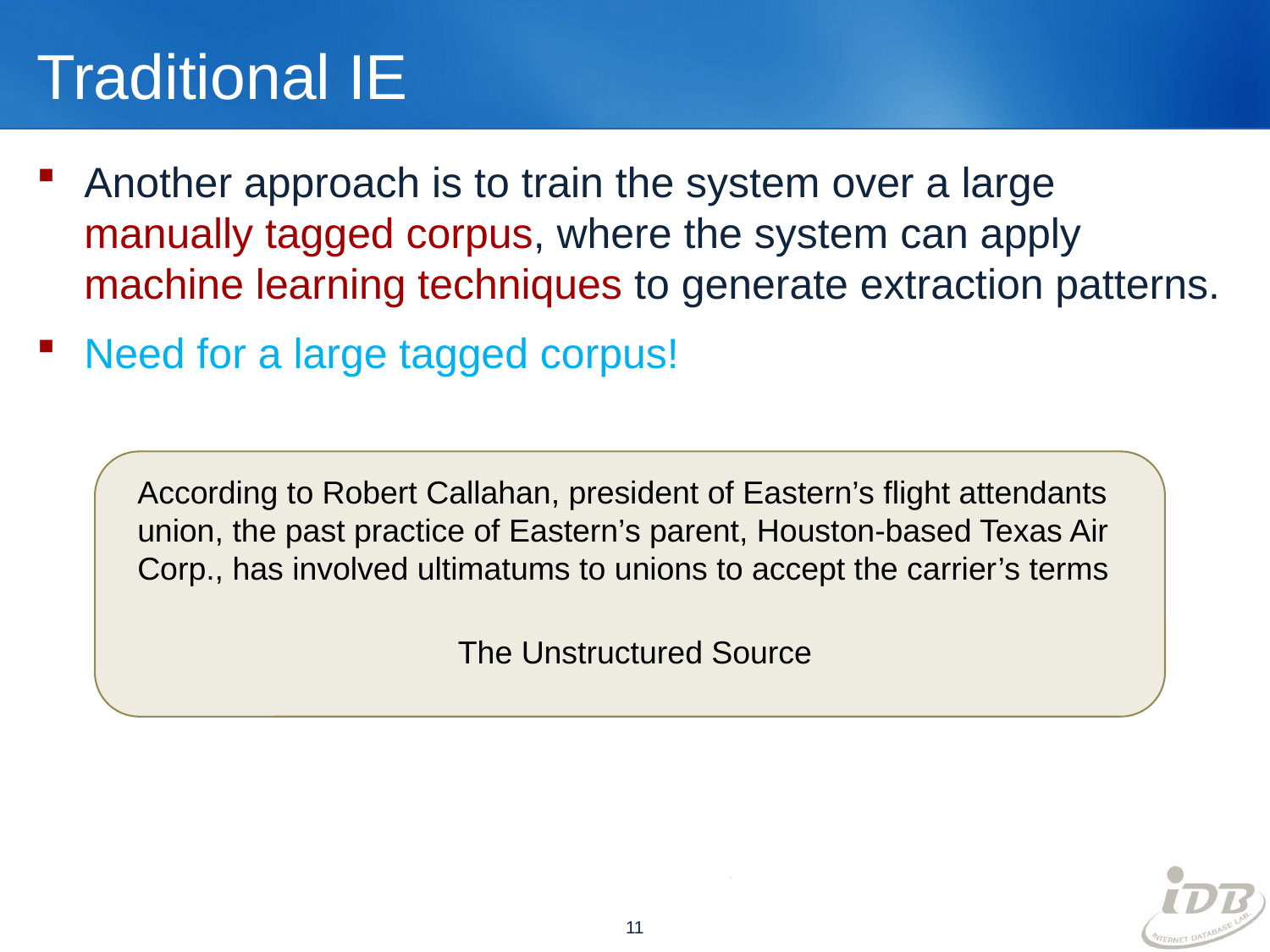

# Traditional IE
Another approach is to train the system over a large manually tagged corpus, where the system can apply machine learning techniques to generate extraction patterns.
Need for a large tagged corpus!

According to Robert Callahan, president of Eastern’s flight attendants union, the past practice of Eastern’s parent, Houston-based Texas Air Corp., has involved ultimatums to unions to accept the carrier’s terms
The Unstructured Source
11